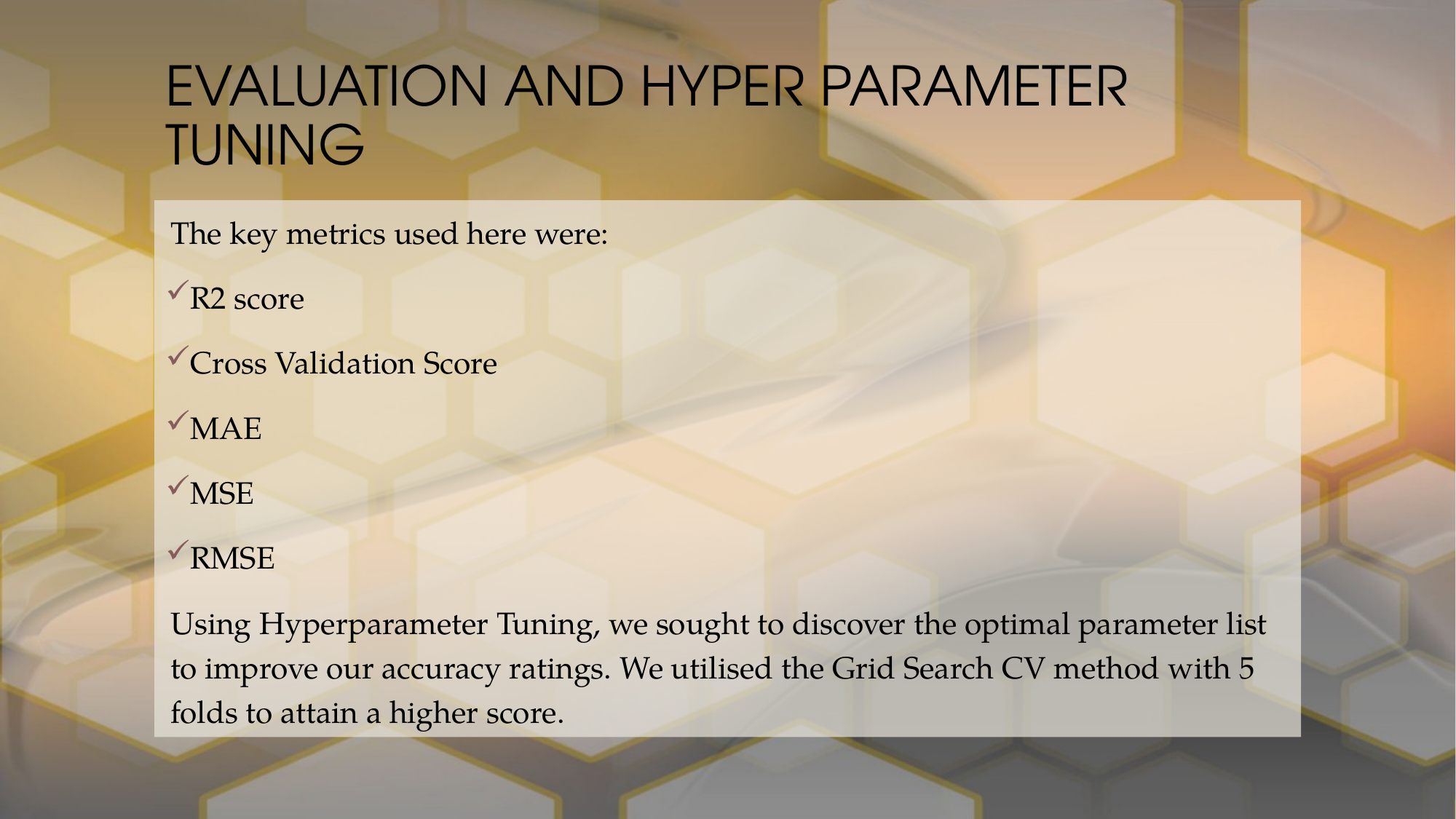

# EVALUATION AND HYPER PARAMETER TUNING
The key metrics used here were:
R2 score
Cross Validation Score
MAE
MSE
RMSE
Using Hyperparameter Tuning, we sought to discover the optimal parameter list to improve our accuracy ratings. We utilised the Grid Search CV method with 5 folds to attain a higher score.